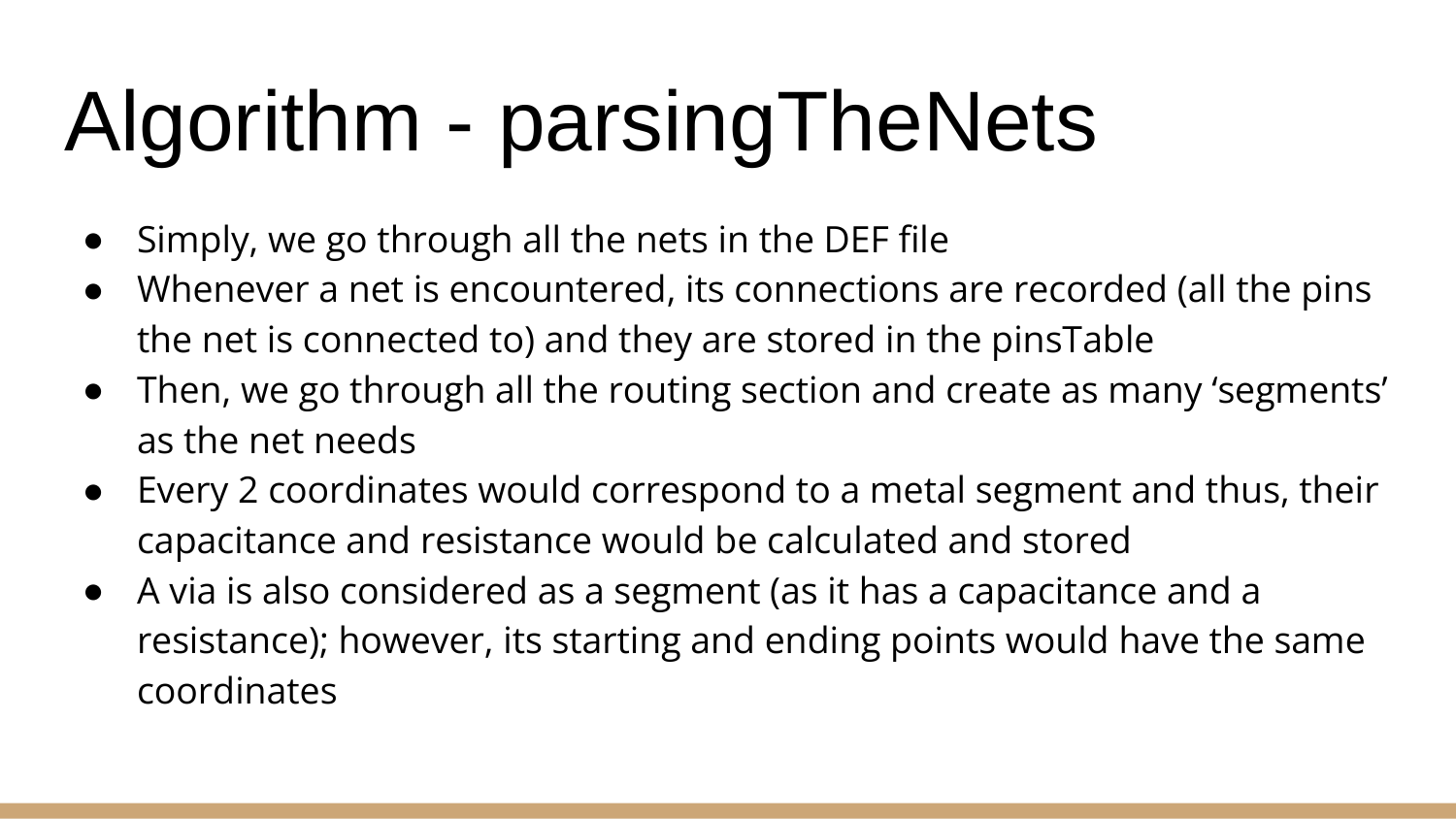

# Algorithm - parsingTheNets
Simply, we go through all the nets in the DEF file
Whenever a net is encountered, its connections are recorded (all the pins the net is connected to) and they are stored in the pinsTable
Then, we go through all the routing section and create as many ‘segments’ as the net needs
Every 2 coordinates would correspond to a metal segment and thus, their capacitance and resistance would be calculated and stored
A via is also considered as a segment (as it has a capacitance and a resistance); however, its starting and ending points would have the same coordinates